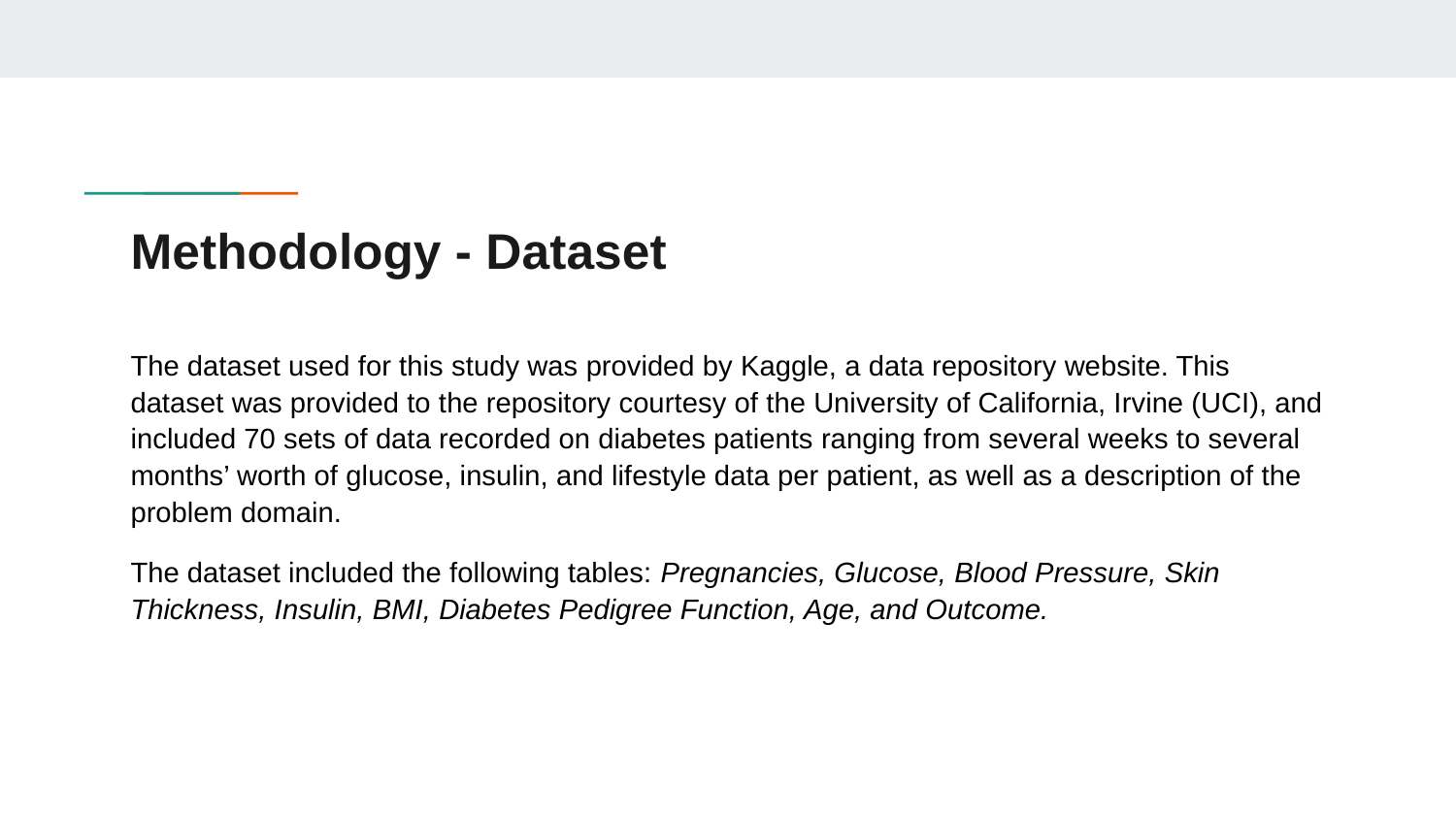

# Methodology - Dataset
The dataset used for this study was provided by Kaggle, a data repository website. This dataset was provided to the repository courtesy of the University of California, Irvine (UCI), and included 70 sets of data recorded on diabetes patients ranging from several weeks to several months’ worth of glucose, insulin, and lifestyle data per patient, as well as a description of the problem domain.
The dataset included the following tables: Pregnancies, Glucose, Blood Pressure, Skin Thickness, Insulin, BMI, Diabetes Pedigree Function, Age, and Outcome.